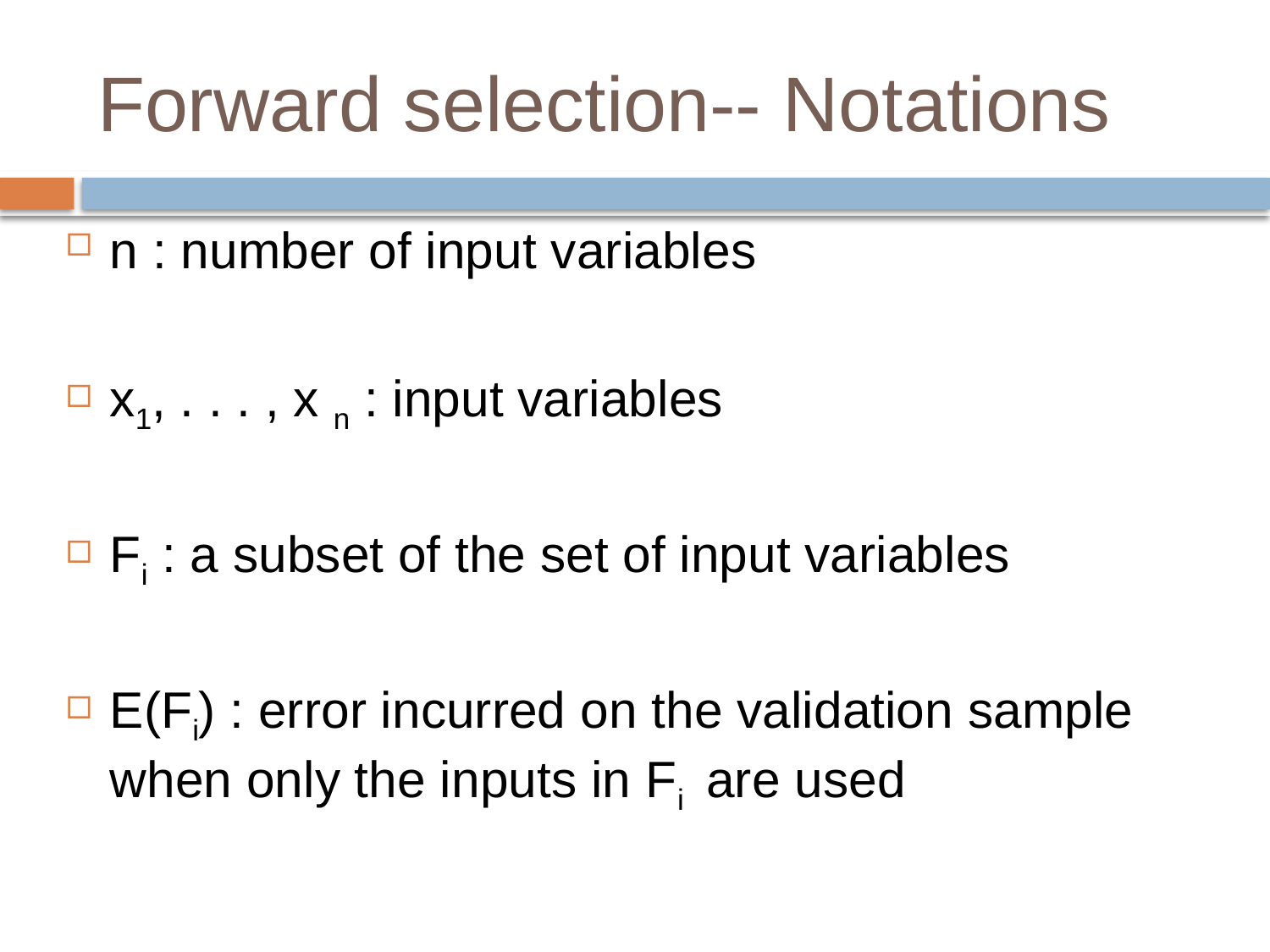

# Forward selection-- Notations
n : number of input variables

x1, . . . , x n : input variables

Fi : a subset of the set of input variables

E(Fi) : error incurred on the validation sample when only the inputs in Fi  are used